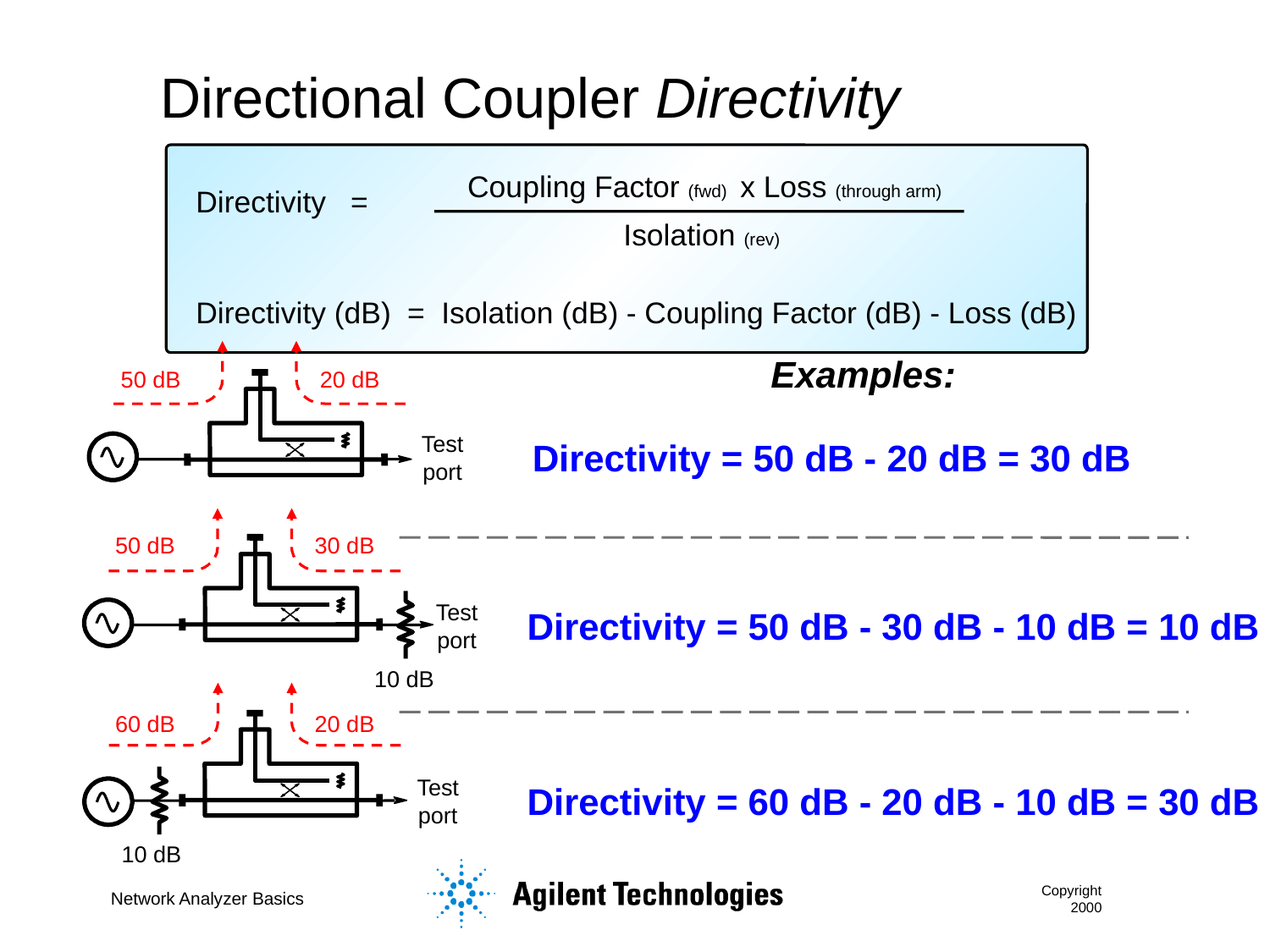

Directional Coupler Directivity

Coupling Factor (fwd)  x Loss (through arm)
Isolation (rev)

Directivity   =
Directivity (dB)  =  Isolation (dB) - Coupling Factor (dB) - Loss (dB)

Examples:
50 dB
20 dB

Test port

Directivity = 50 dB - 20 dB = 30 dB

50 dB
30 dB

Test port

Directivity = 50 dB - 30 dB - 10 dB = 10 dB

10 dB

60 dB
20 dB

Test port

Directivity = 60 dB - 20 dB - 10 dB = 30 dB

10 dB
Copyright 2000
Network Analyzer Basics